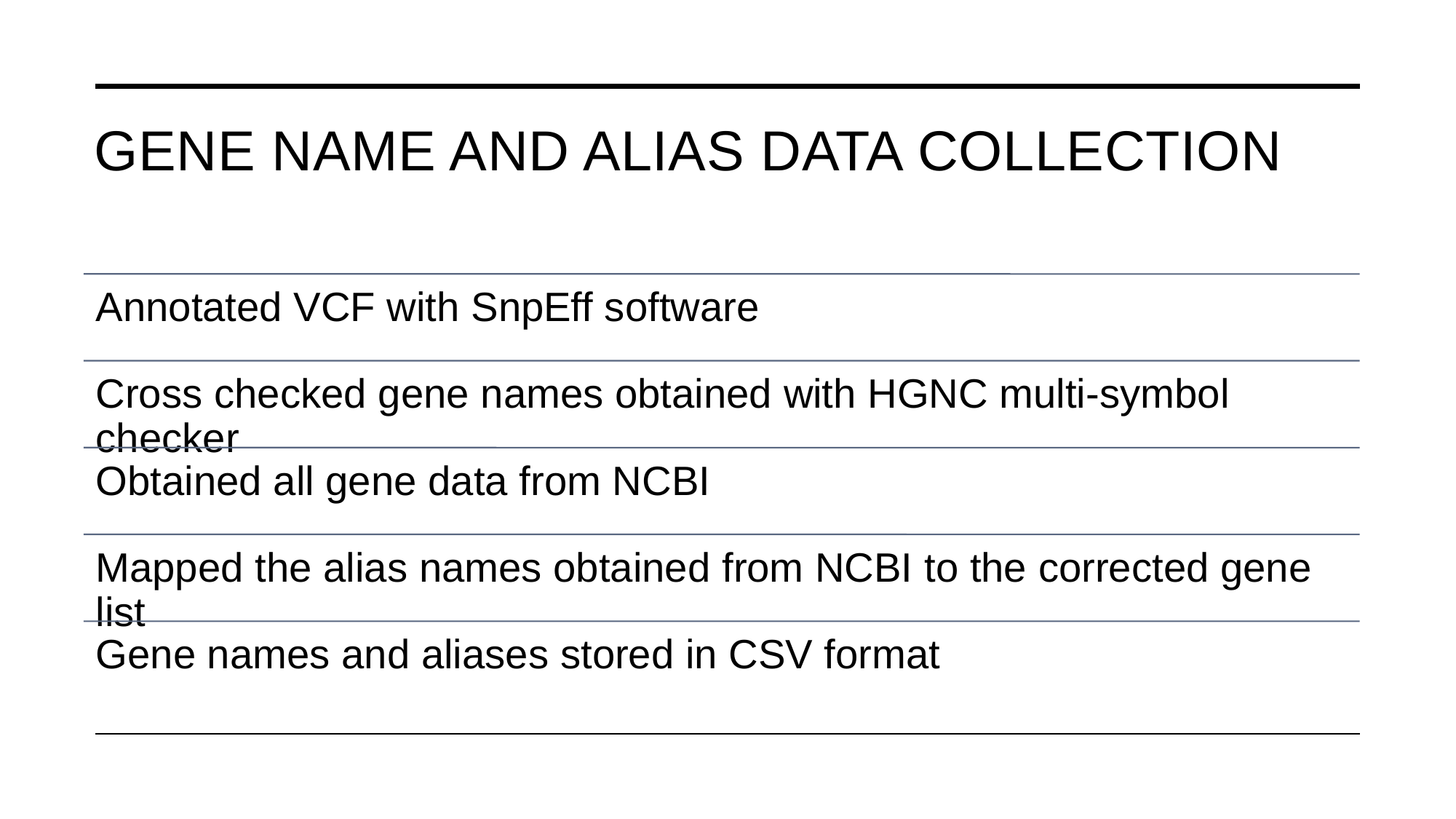

# Gene name and alias data collection​
Annotated VCF with SnpEff software
Cross checked gene names obtained with HGNC multi-symbol checker
Obtained all gene data from NCBI
Mapped the alias names obtained from NCBI to the corrected gene list
Gene names and aliases stored in CSV format